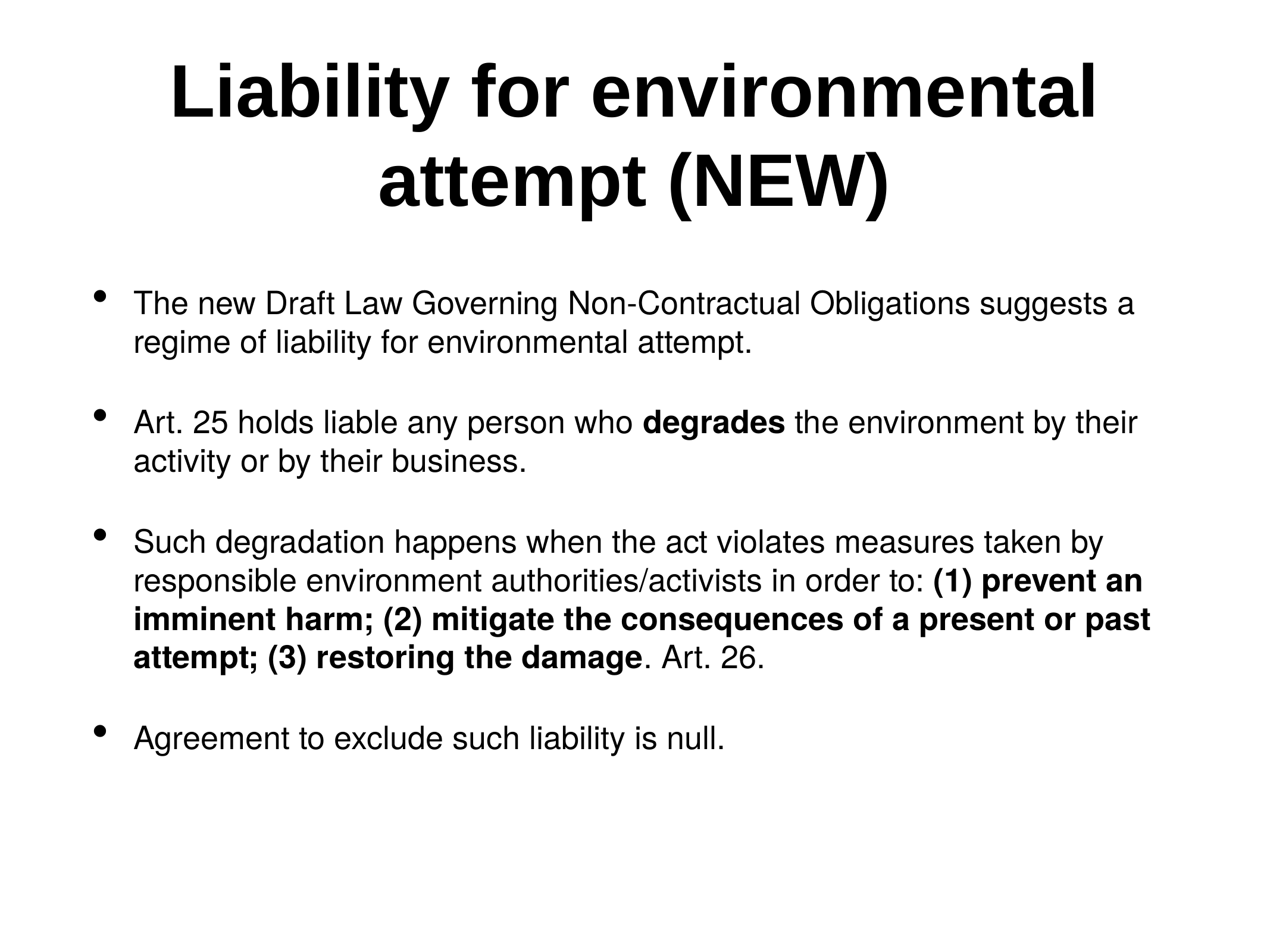

# Liability for environmental attempt (NEW)
The new Draft Law Governing Non-Contractual Obligations suggests a regime of liability for environmental attempt.
Art. 25 holds liable any person who degrades the environment by their activity or by their business.
Such degradation happens when the act violates measures taken by responsible environment authorities/activists in order to: (1) prevent an imminent harm; (2) mitigate the consequences of a present or past attempt; (3) restoring the damage. Art. 26.
Agreement to exclude such liability is null.